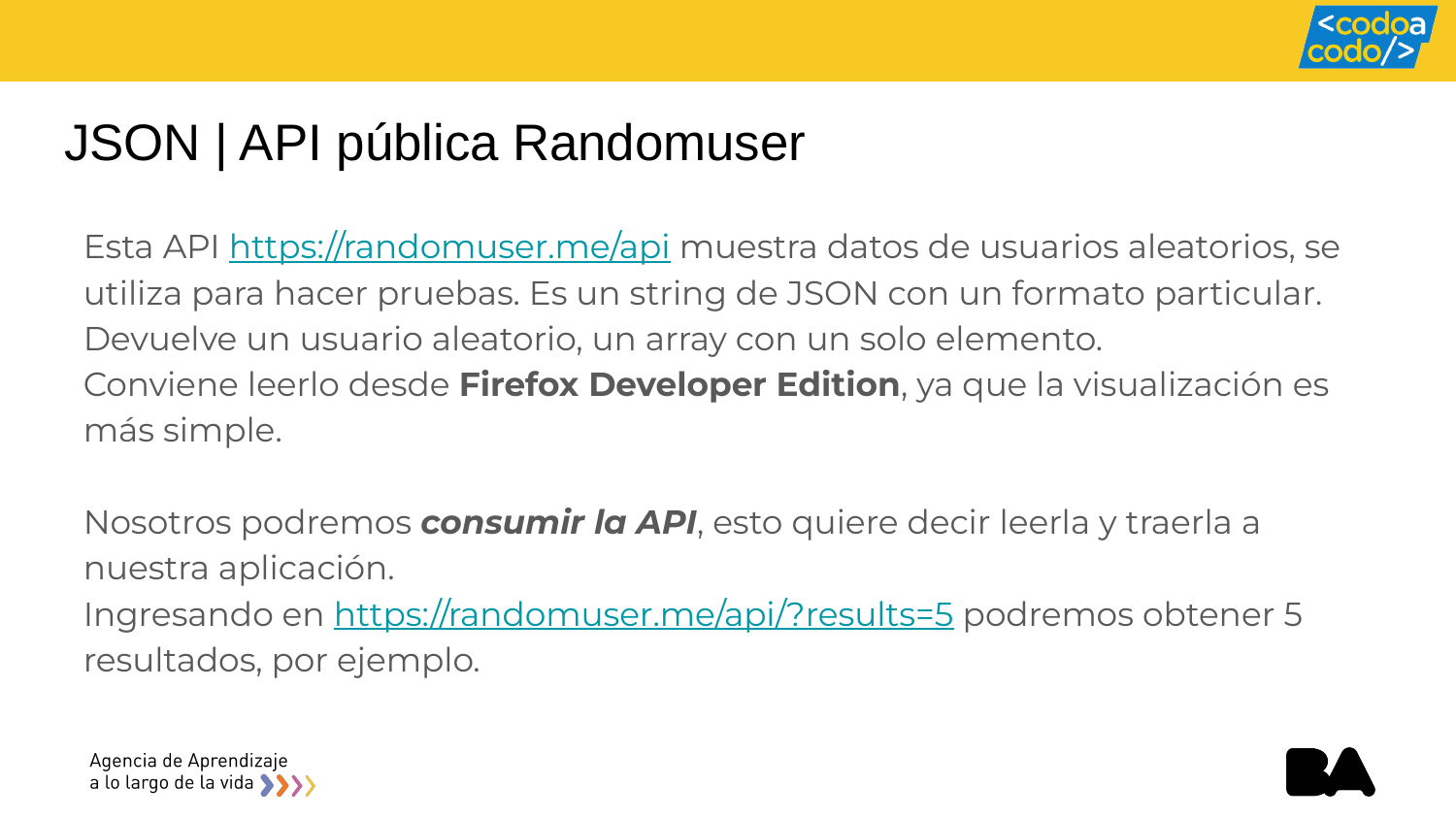

# JSON | API pública Randomuser
Esta API https://randomuser.me/api muestra datos de usuarios aleatorios, se utiliza para hacer pruebas. Es un string de JSON con un formato particular. Devuelve un usuario aleatorio, un array con un solo elemento.
Conviene leerlo desde Firefox Developer Edition, ya que la visualización es más simple.

Nosotros podremos consumir la API, esto quiere decir leerla y traerla a nuestra aplicación.
Ingresando en https://randomuser.me/api/?results=5 podremos obtener 5 resultados, por ejemplo.